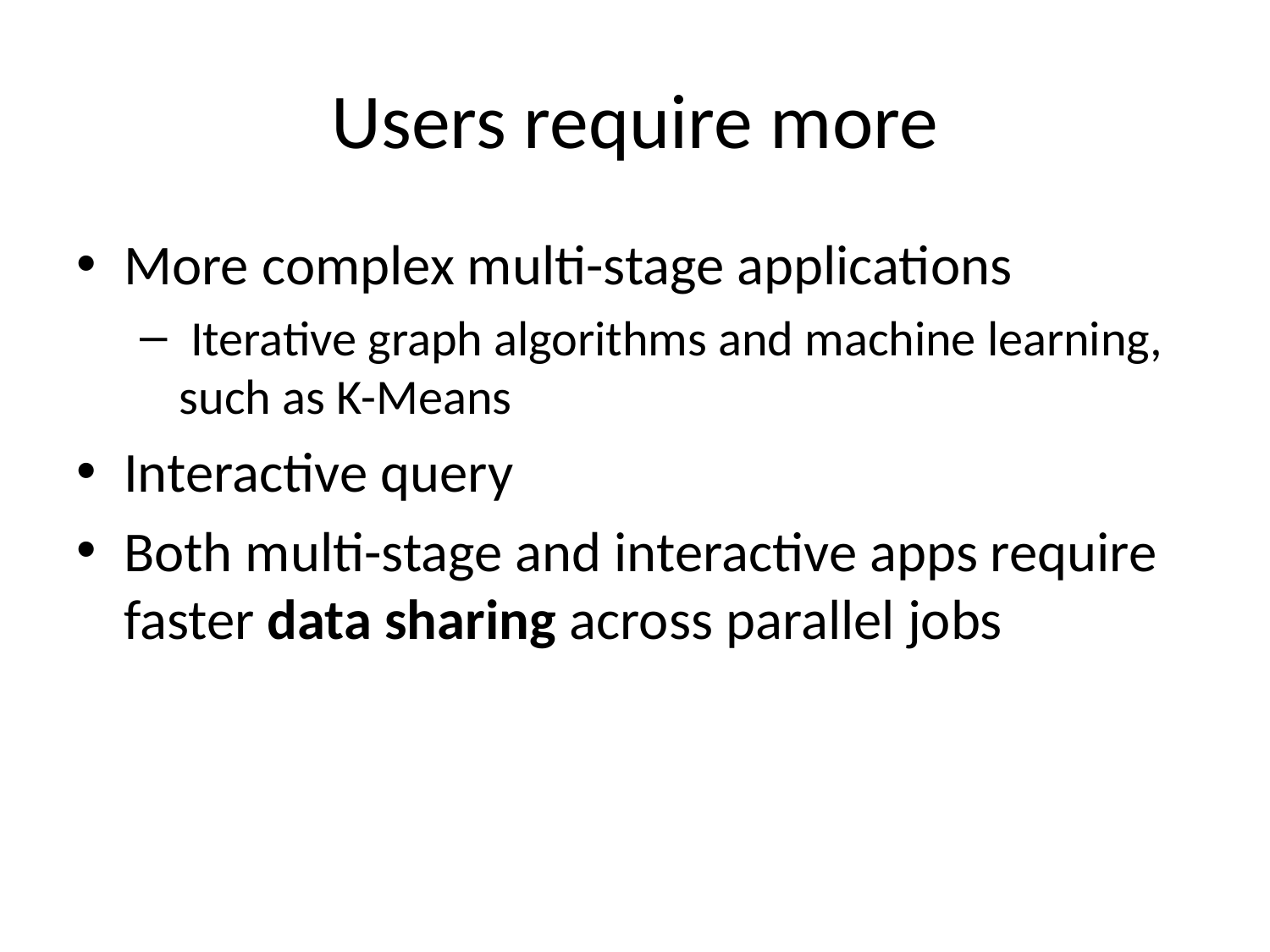

# Users require more
More complex multi-stage applications
 Iterative graph algorithms and machine learning, such as K-Means
Interactive query
Both multi-stage and interactive apps require faster data sharing across parallel jobs